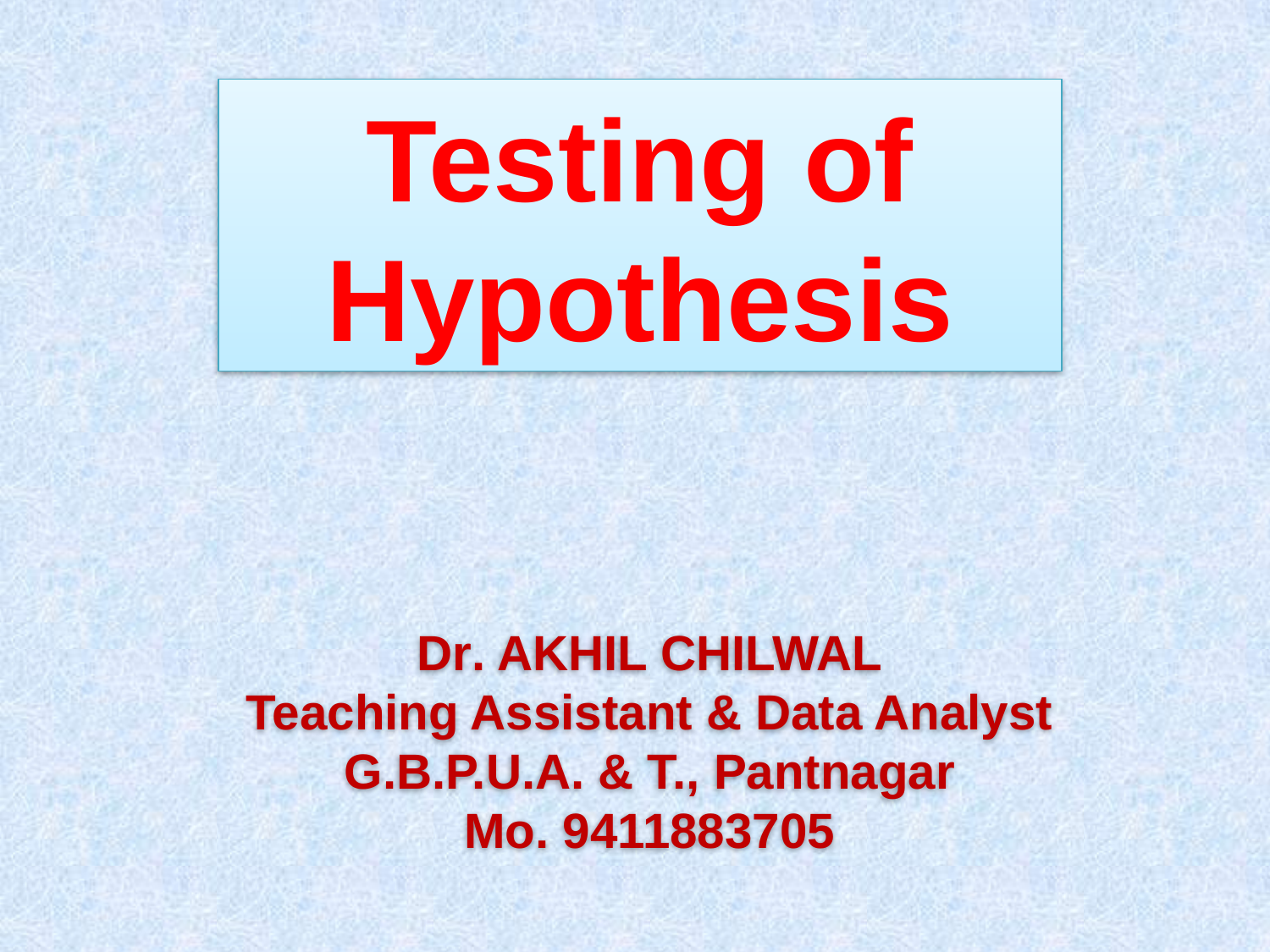

Testing of Hypothesis
Dr. AKHIL CHILWAL
Teaching Assistant & Data Analyst
G.B.P.U.A. & T., Pantnagar
Mo. 9411883705